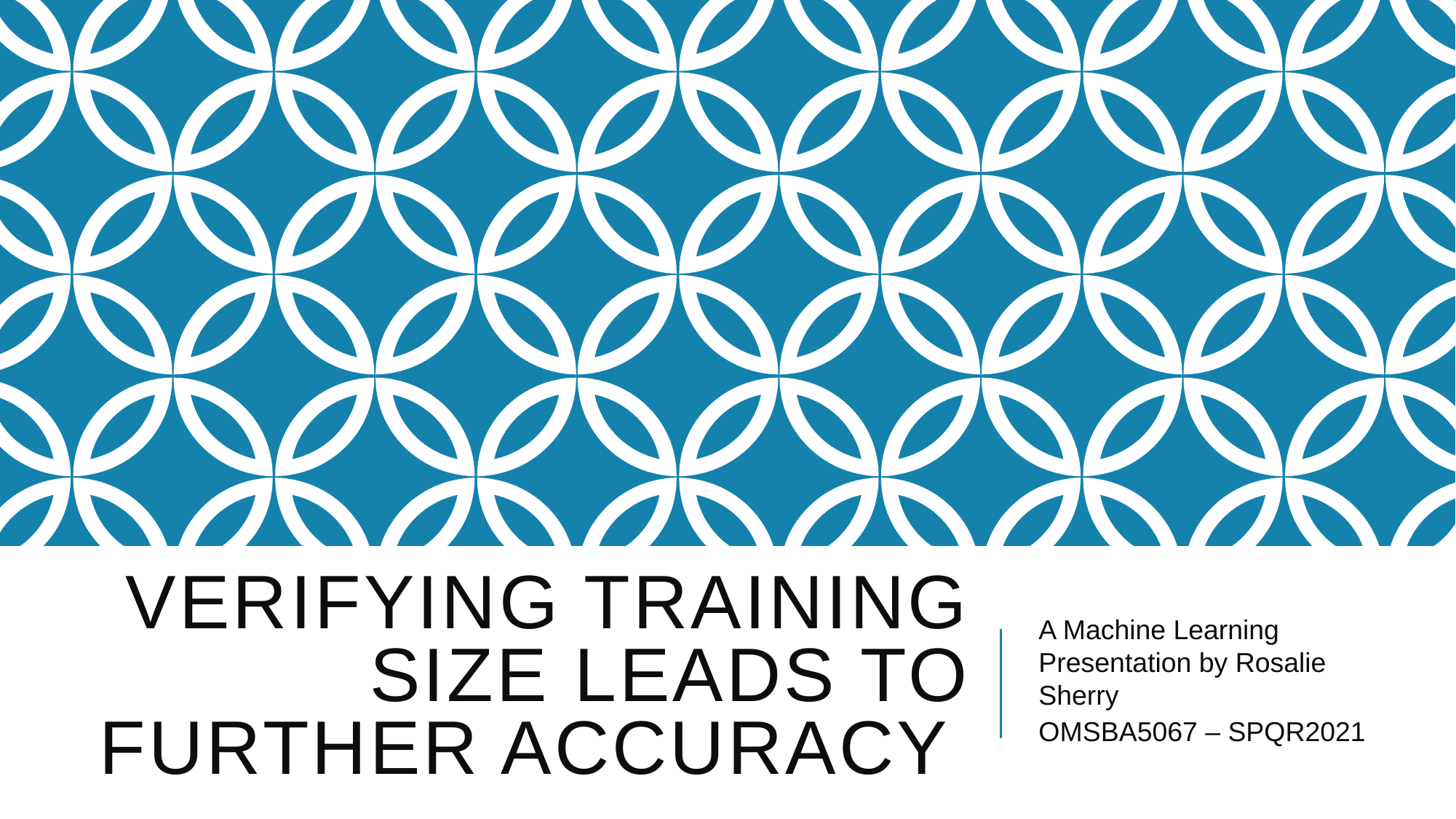

# Verifying Training size leads to further accuracy
A Machine Learning Presentation by Rosalie Sherry
OMSBA5067 – SPQR2021